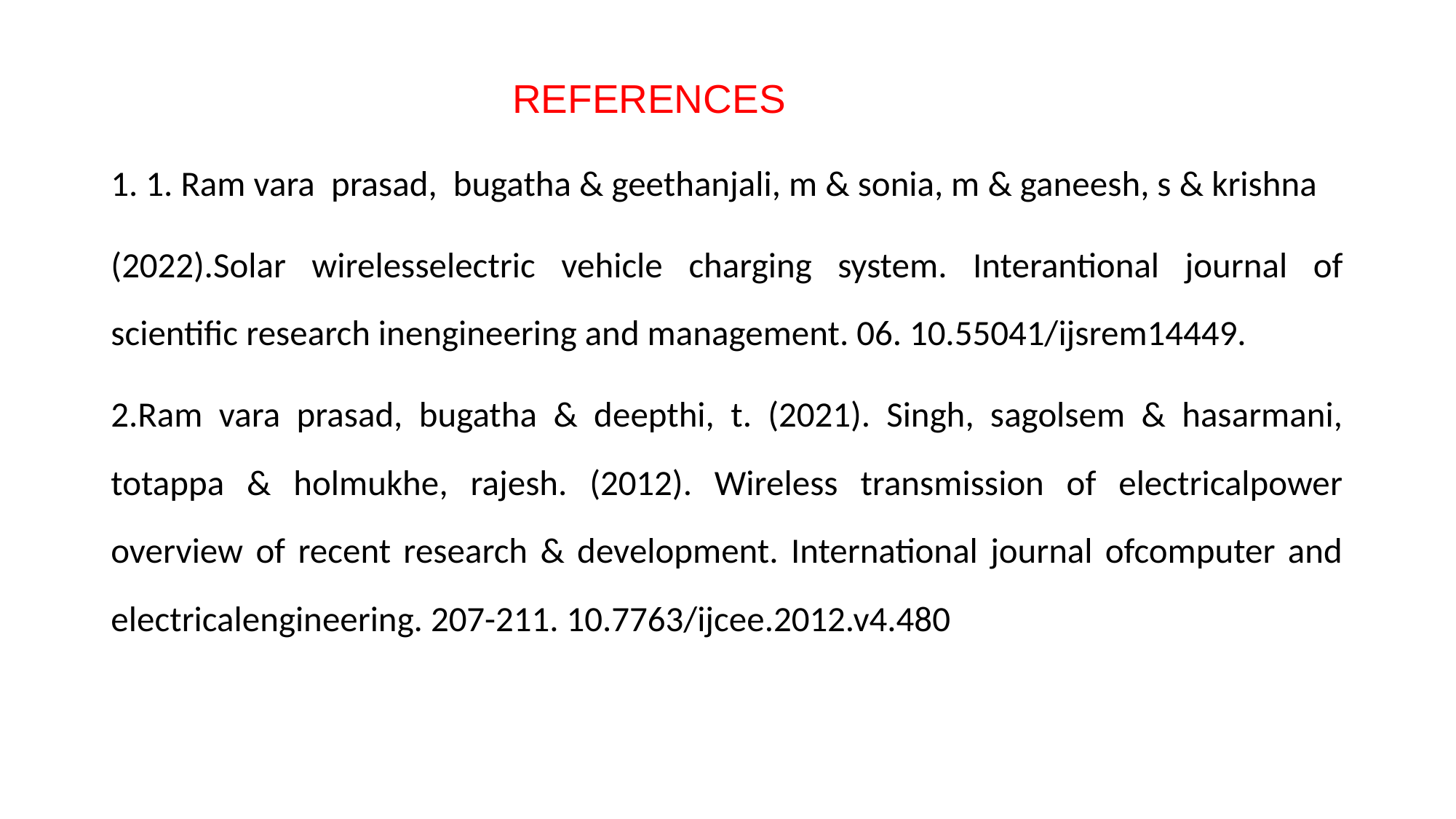

# REFERENCES
1. 1. Ram vara  prasad,  bugatha & geethanjali, m & sonia, m & ganeesh, s & krishna
(2022).Solar wirelesselectric vehicle charging system. Interantional journal of scientific research inengineering and management. 06. 10.55041/ijsrem14449.
2.Ram vara prasad, bugatha & deepthi, t. (2021). Singh, sagolsem & hasarmani, totappa & holmukhe, rajesh. (2012). Wireless transmission of electricalpower overview of recent research & development. International journal ofcomputer and electricalengineering. 207-211. 10.7763/ijcee.2012.v4.480